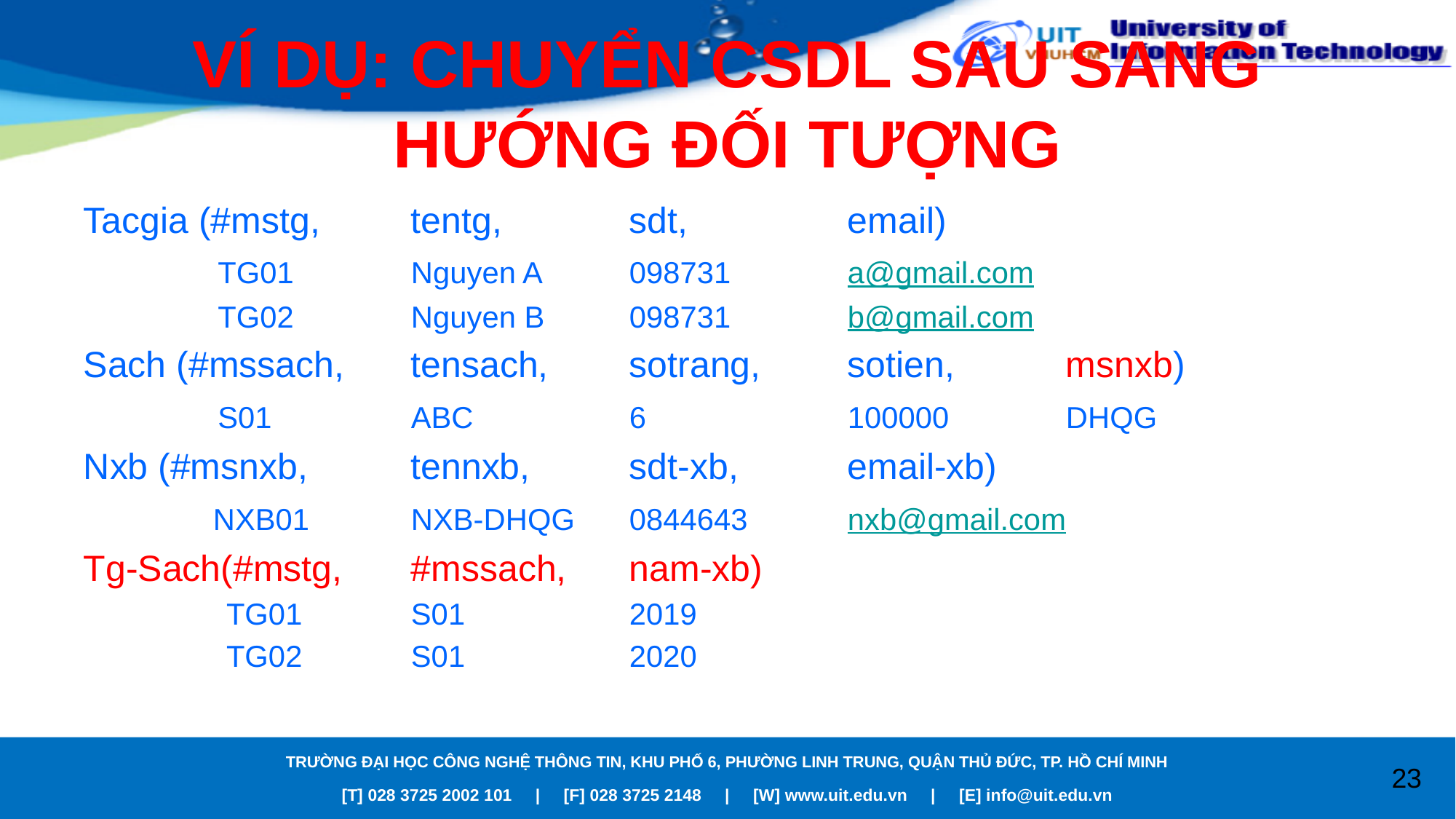

# VÍ DỤ: CHUYỂN CSDL SAU SANG HƯỚNG ĐỐI TƯỢNG
Tacgia (#mstg, 	tentg, 		sdt, 		email)
	   TG01		Nguyen A	098731		a@gmail.com
	   TG02		Nguyen B	098731		b@gmail.com
Sach (#mssach, 	tensach, 	sotrang, 	sotien, 	msnxb)
	   S01		ABC		6		100000		DHQG
Nxb (#msnxb, 	tennxb, 	sdt-xb, 	email-xb)
	  NXB01	NXB-DHQG	0844643	nxb@gmail.com
Tg-Sach(#mstg, 	#mssach, 	nam-xb)
	    TG01	S01		2019
	    TG02	S01		2020